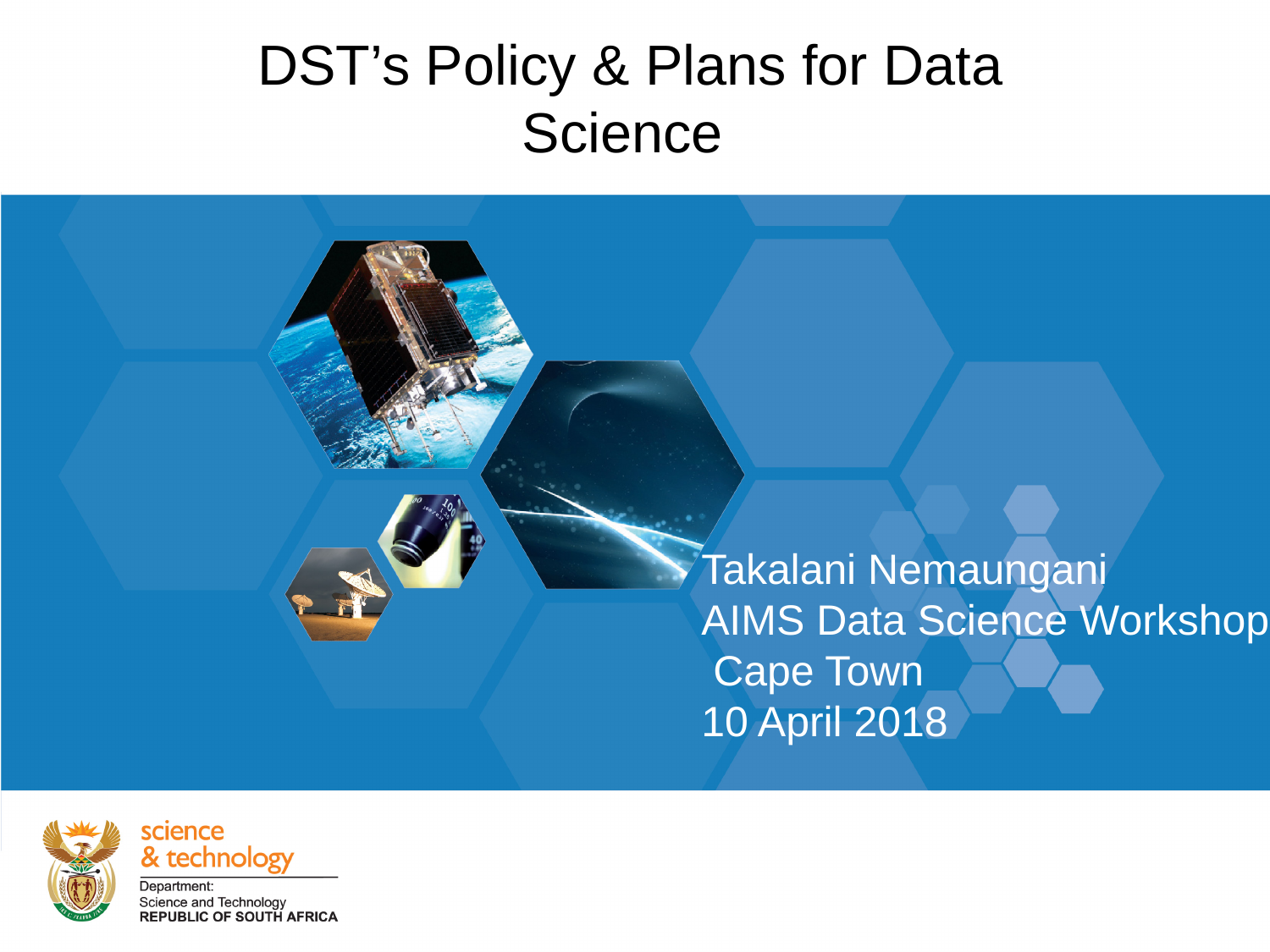

DST’s Policy & Plans for Data
Science

Takalani Nemaungani
AIMS Data Science Workshop
 Cape Town
10 April 2018